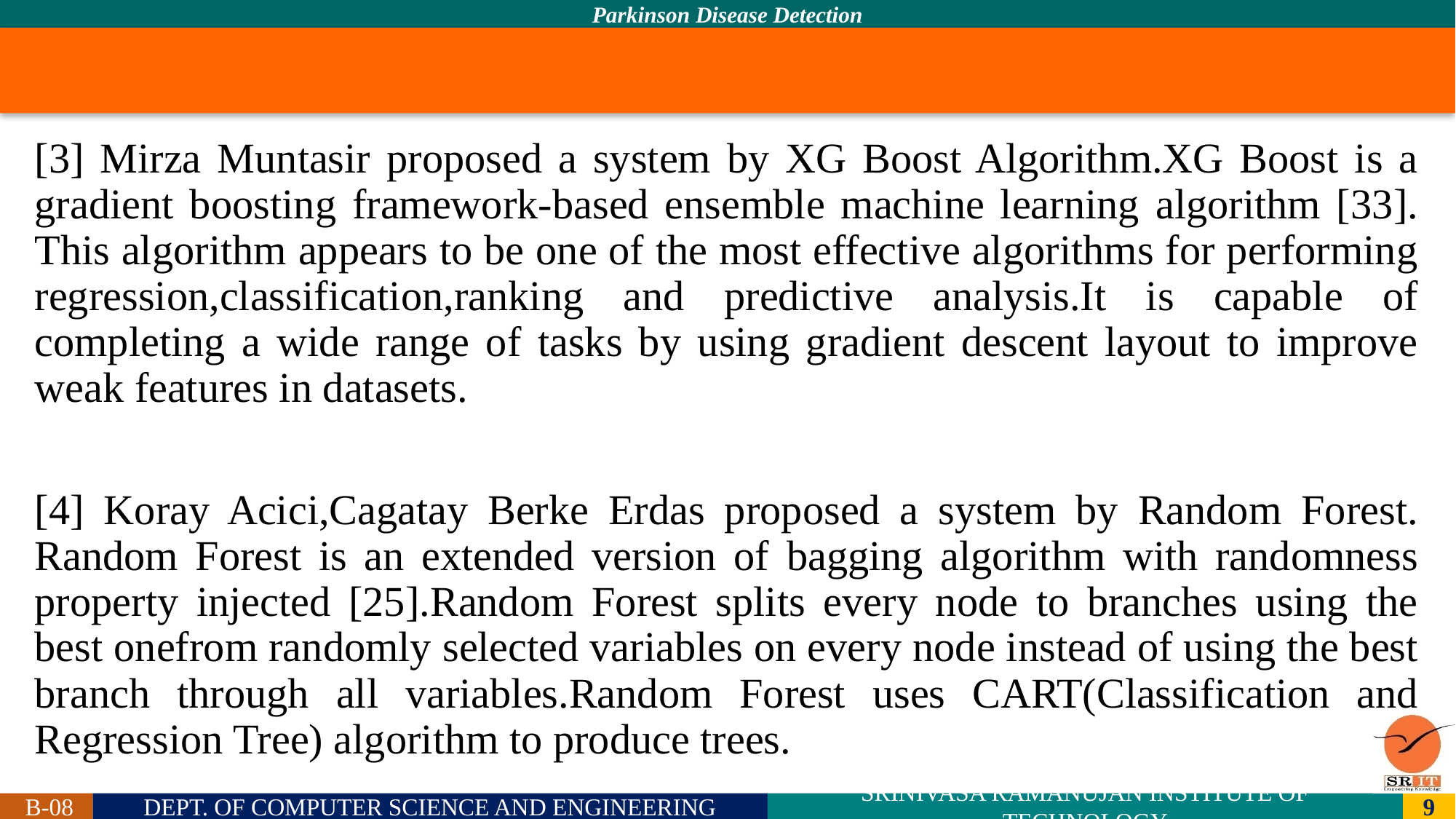

#
[3] Mirza Muntasir proposed a system by XG Boost Algorithm.XG Boost is a gradient boosting framework-based ensemble machine learning algorithm [33]. This algorithm appears to be one of the most effective algorithms for performing regression,classification,ranking and predictive analysis.It is capable of completing a wide range of tasks by using gradient descent layout to improve weak features in datasets.

[4] Koray Acici,Cagatay Berke Erdas proposed a system by Random Forest. Random Forest is an extended version of bagging algorithm with randomness property injected [25].Random Forest splits every node to branches using the best onefrom randomly selected variables on every node instead of using the best branch through all variables.Random Forest uses CART(Classification and Regression Tree) algorithm to produce trees.